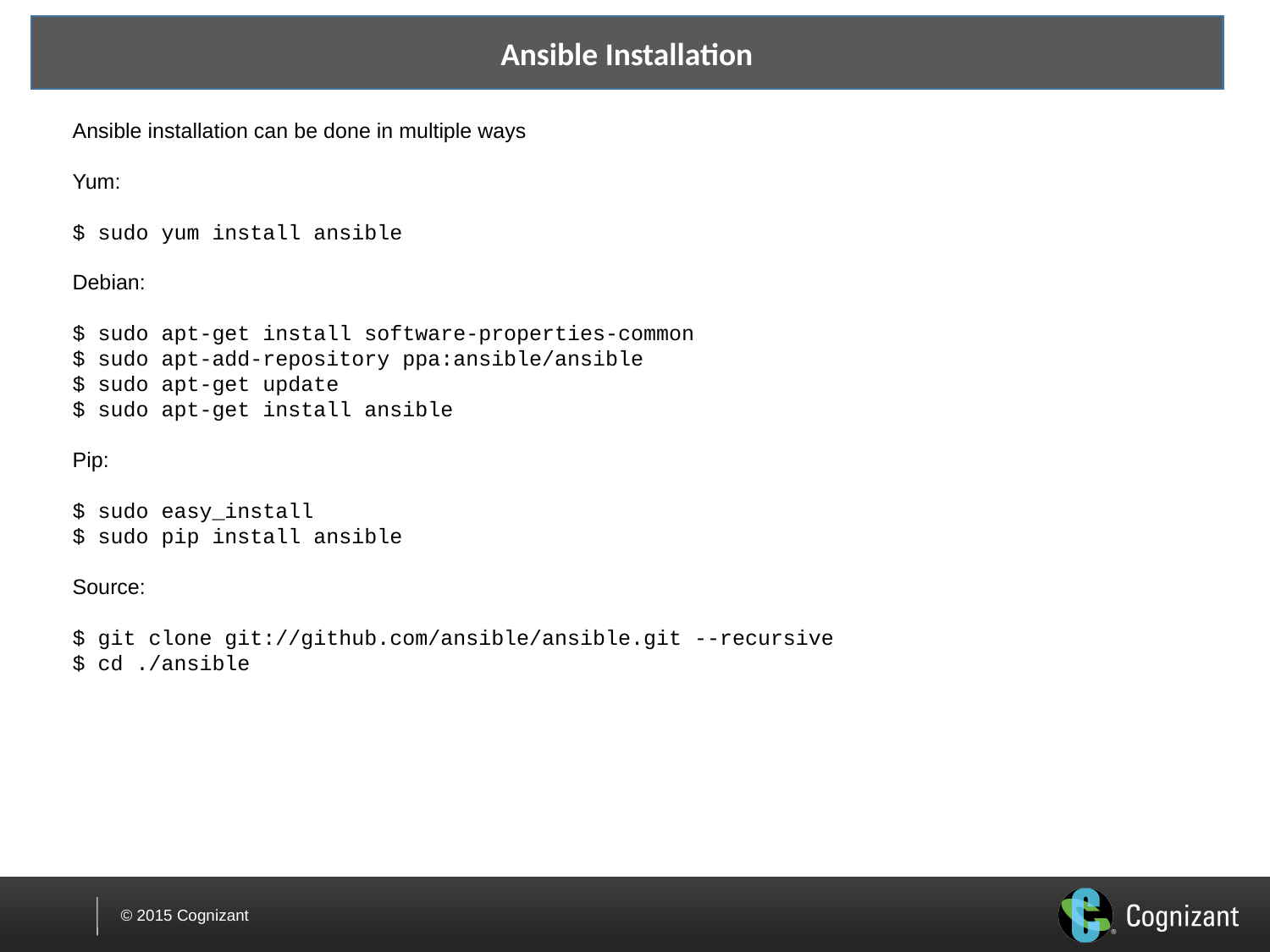

Ansible Installation

Ansible installation can be done in multiple ways

Yum:

$ sudo yum install ansible

Debian:

$ sudo apt-get install software-properties-common
$ sudo apt-add-repository ppa:ansible/ansible
$ sudo apt-get update
$ sudo apt-get install ansible

Pip:

$ sudo easy_install
$ sudo pip install ansible

Source:

$ git clone git://github.com/ansible/ansible.git --recursive
$ cd ./ansible